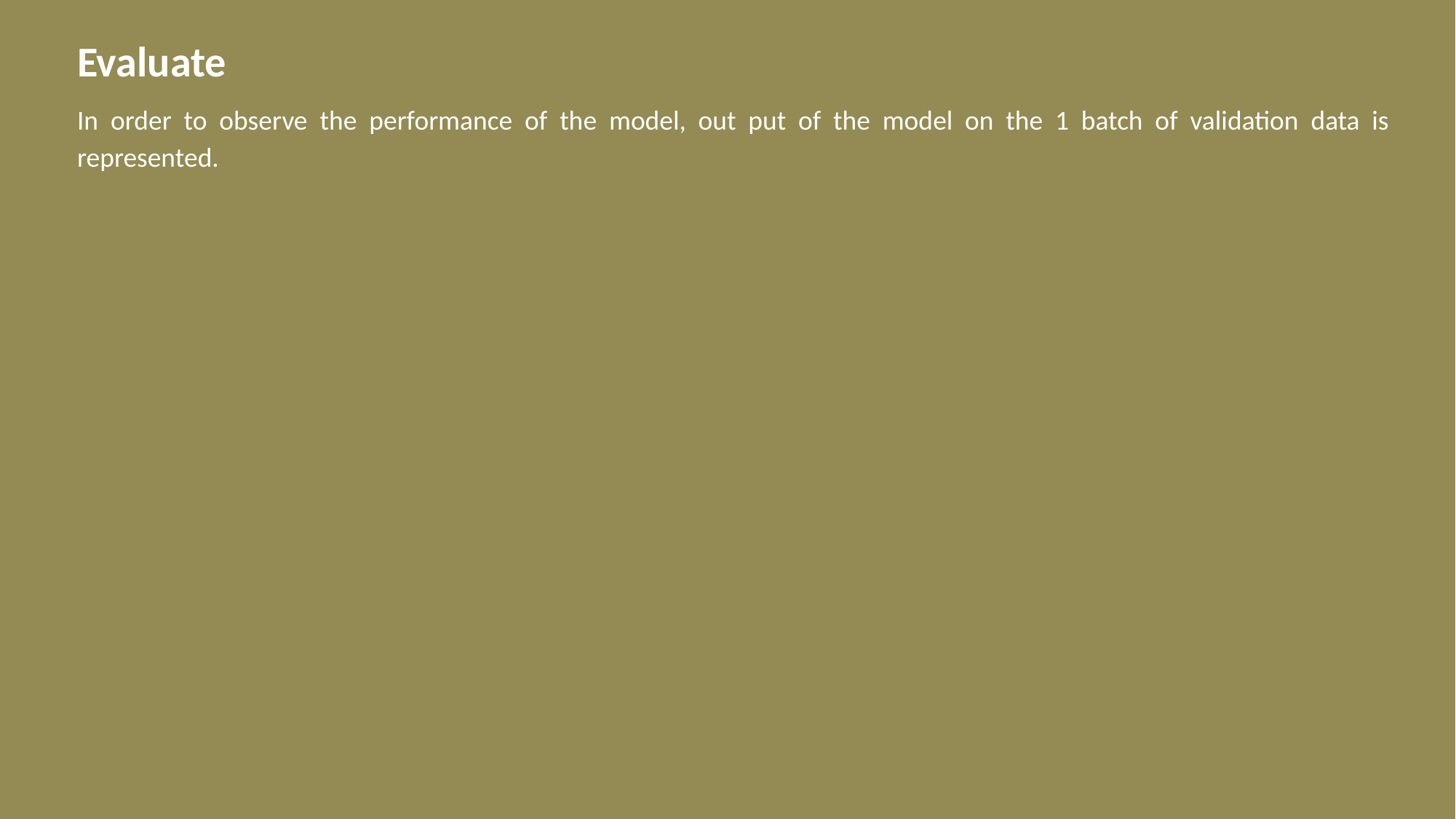

Evaluate
In order to observe the performance of the model, out put of the model on the 1 batch of validation data is represented.